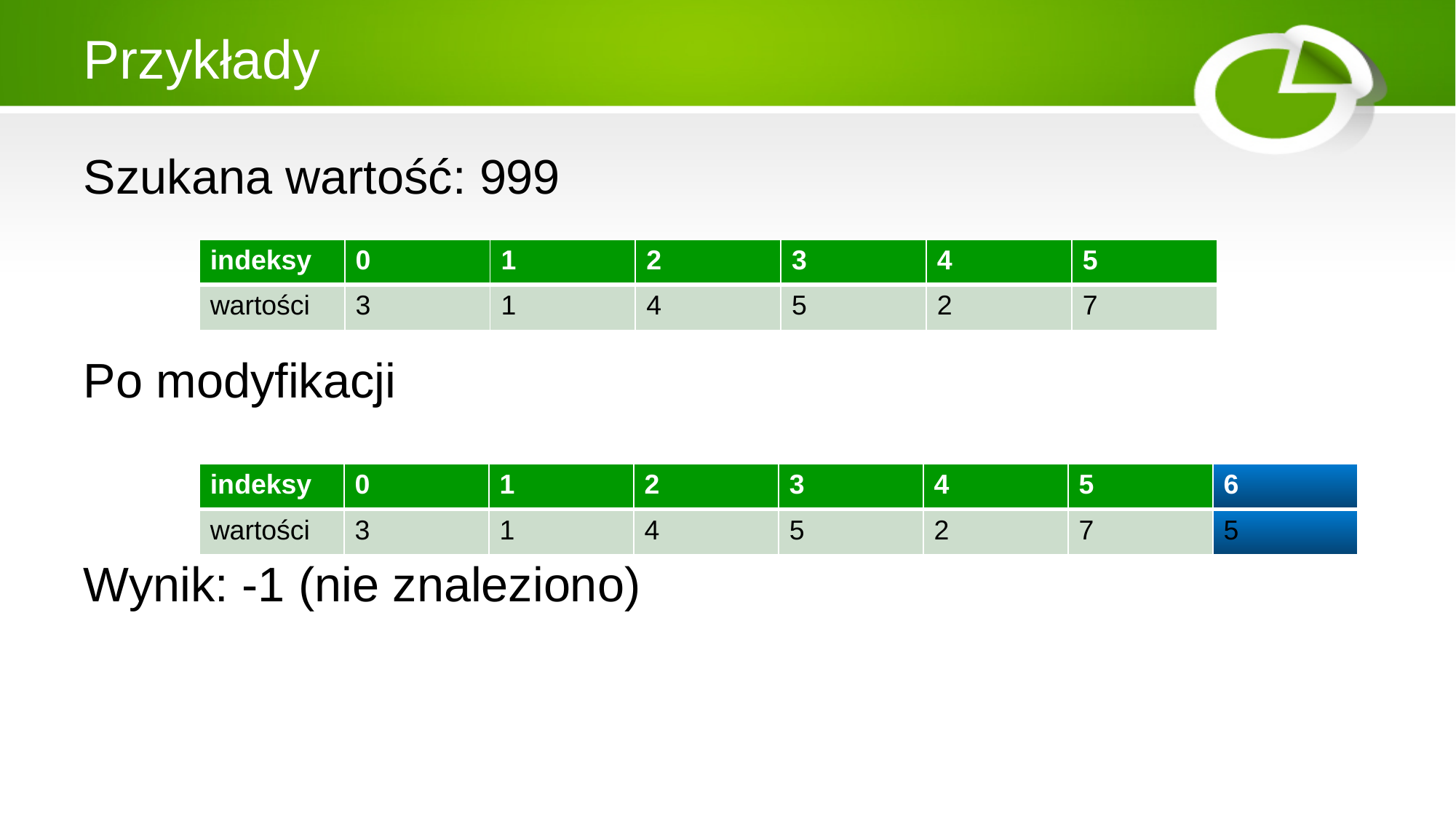

# Przykłady
Szukana wartość: 999

Po modyfikacji

Wynik: -1 (nie znaleziono)
| indeksy | 0 | 1 | 2 | 3 | 4 | 5 |
| --- | --- | --- | --- | --- | --- | --- |
| wartości | 3 | 1 | 4 | 5 | 2 | 7 |
| indeksy | 0 | 1 | 2 | 3 | 4 | 5 | 6 |
| --- | --- | --- | --- | --- | --- | --- | --- |
| wartości | 3 | 1 | 4 | 5 | 2 | 7 | 5 |